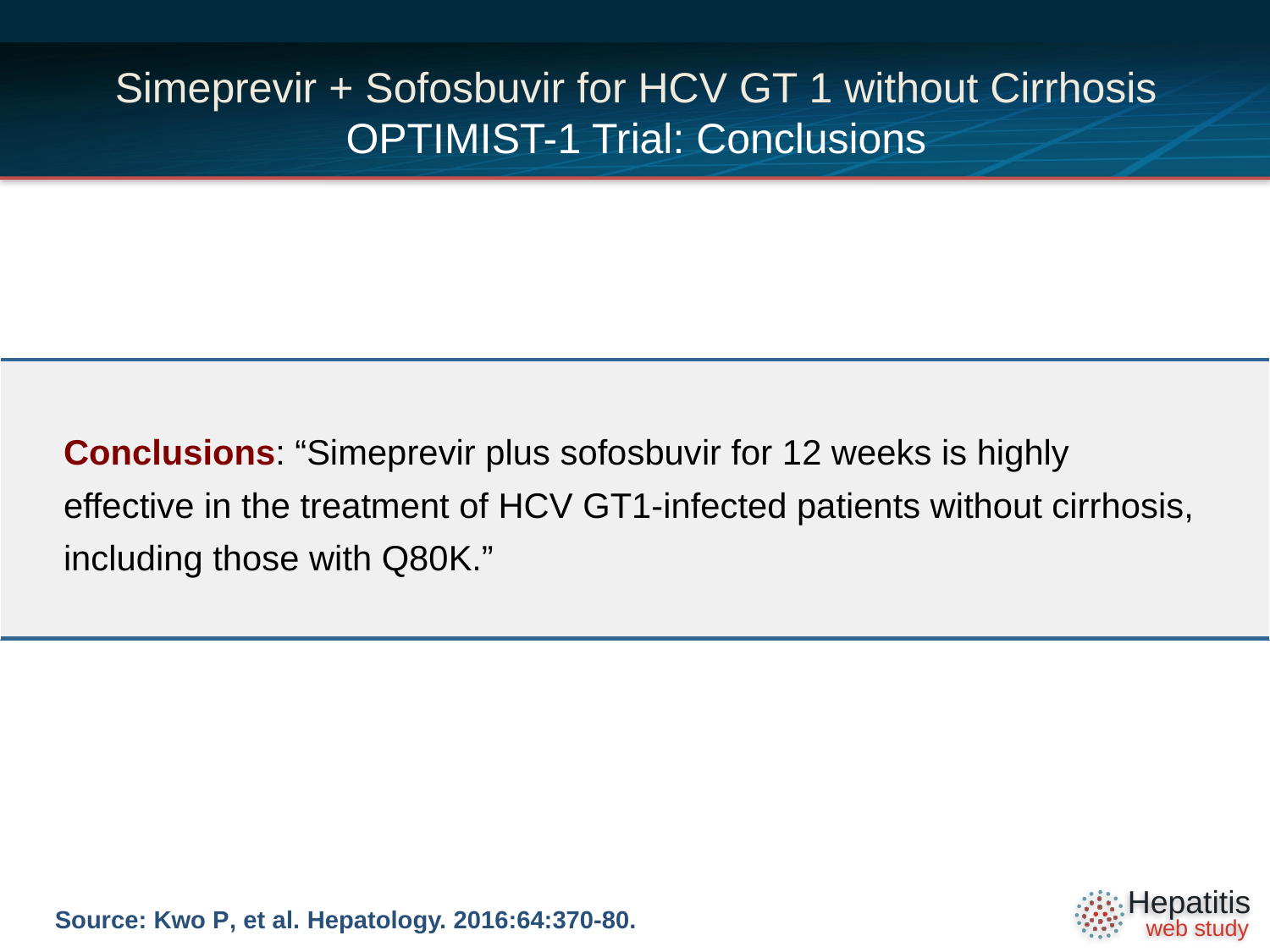

# Simeprevir + Sofosbuvir for HCV GT 1 without Cirrhosis OPTIMIST-1 Trial: Conclusions
| Conclusions: “Simeprevir plus sofosbuvir for 12 weeks is highly effective in the treatment of HCV GT1-infected patients without cirrhosis, including those with Q80K.” |
| --- |
Source: Kwo P, et al. Hepatology. 2016:64:370-80.